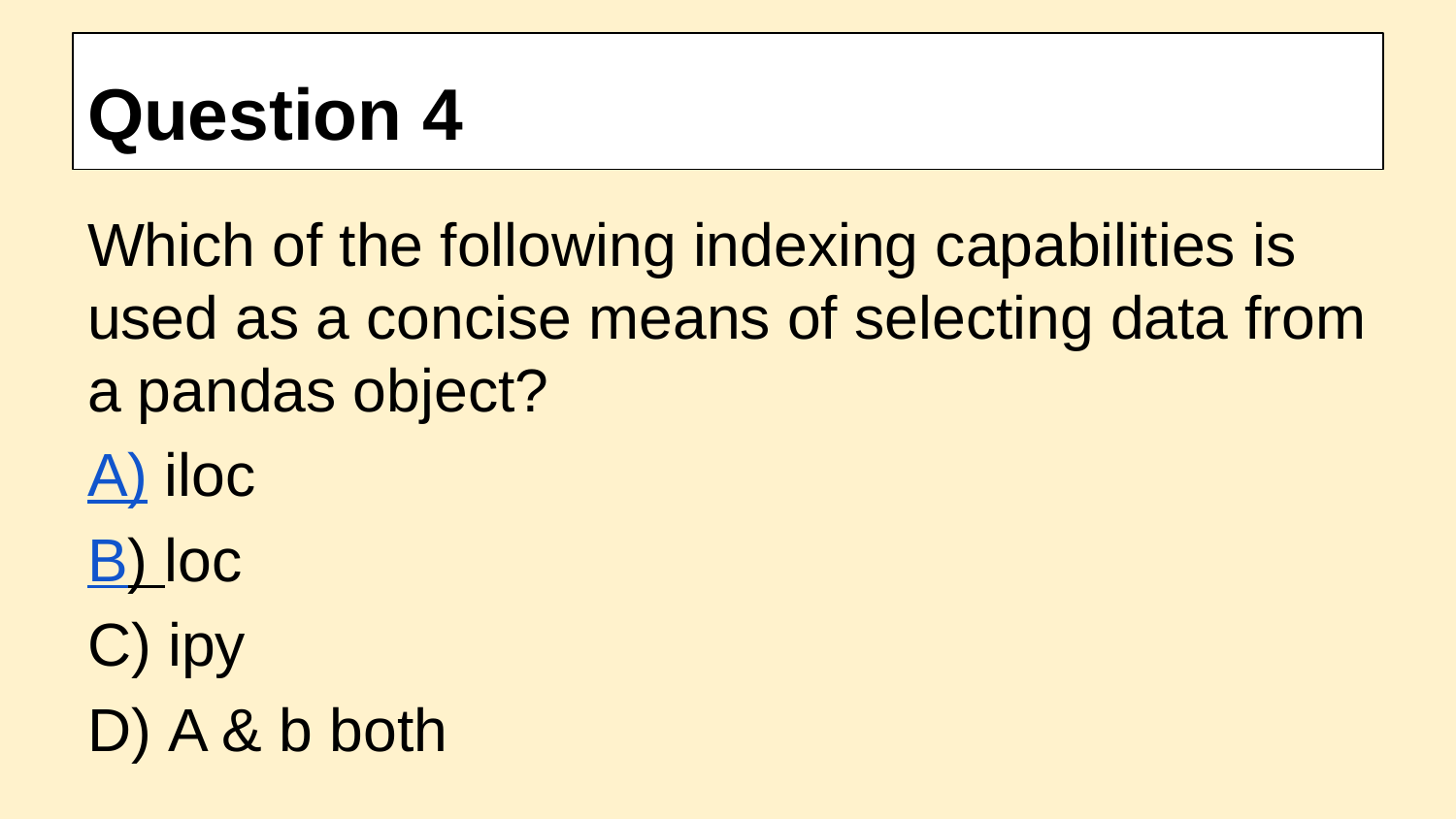

# Question 4
Which of the following indexing capabilities is used as a concise means of selecting data from a pandas object?
A) iloc
B) loc
C) ipy
D) A & b both